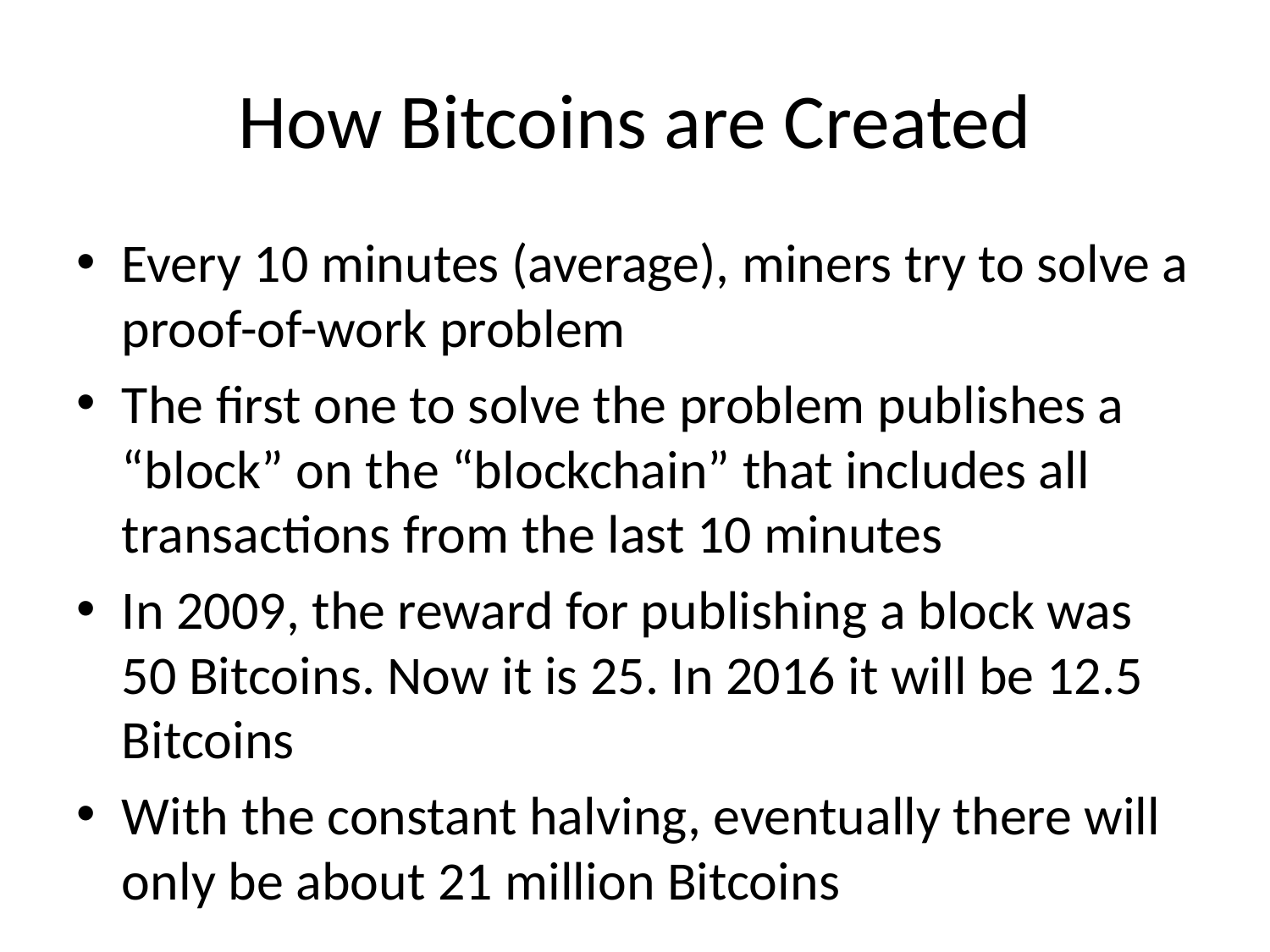

# How Bitcoins are Created
Every 10 minutes (average), miners try to solve a proof-of-work problem
The first one to solve the problem publishes a “block” on the “blockchain” that includes all transactions from the last 10 minutes
In 2009, the reward for publishing a block was 50 Bitcoins. Now it is 25. In 2016 it will be 12.5 Bitcoins
With the constant halving, eventually there will only be about 21 million Bitcoins